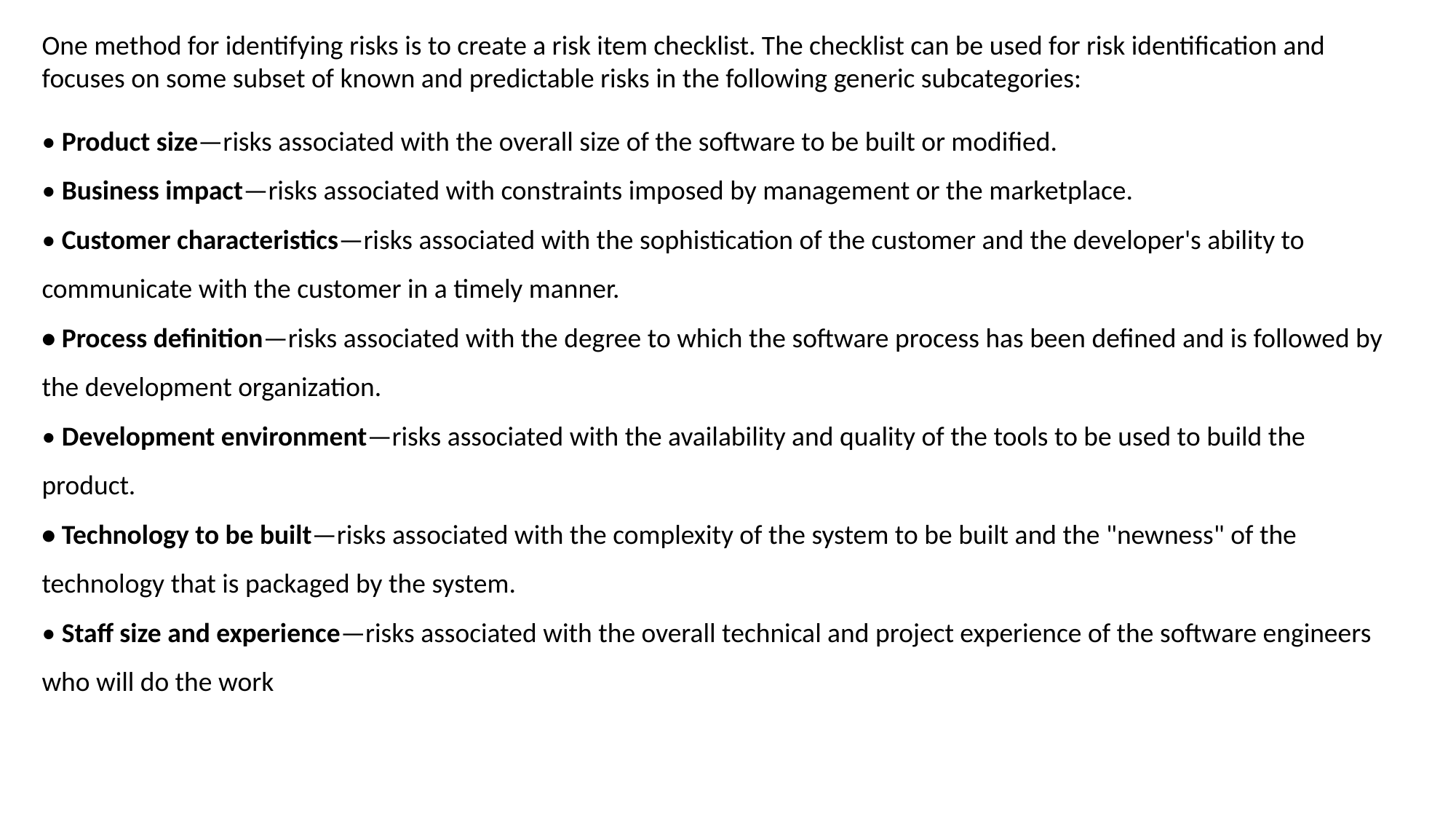

One method for identifying risks is to create a risk item checklist. The checklist can be used for risk identification and focuses on some subset of known and predictable risks in the following generic subcategories:
• Product size—risks associated with the overall size of the software to be built or modified.
• Business impact—risks associated with constraints imposed by management or the marketplace.
• Customer characteristics—risks associated with the sophistication of the customer and the developer's ability to     communicate with the customer in a timely manner.
• Process definition—risks associated with the degree to which the software process has been defined and is followed by the development organization.
• Development environment—risks associated with the availability and quality of the tools to be used to build the product.
• Technology to be built—risks associated with the complexity of the system to be built and the "newness" of the technology that is packaged by the system.
• Staff size and experience—risks associated with the overall technical and project experience of the software engineers who will do the work